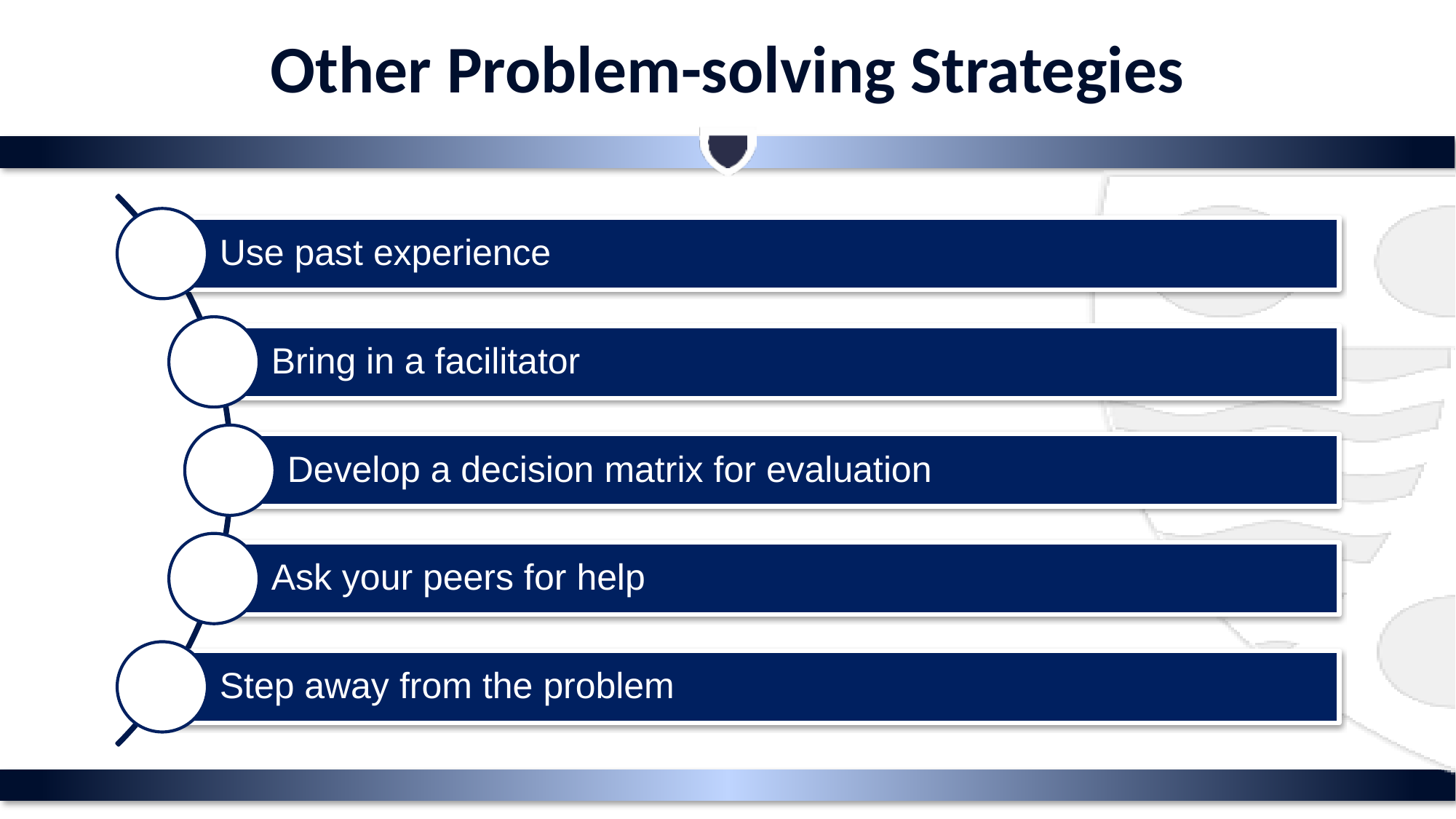

# Other Problem-solving Strategies
Use past experience
Bring in a facilitator
Develop a decision matrix for evaluation
Ask your peers for help
Step away from the problem